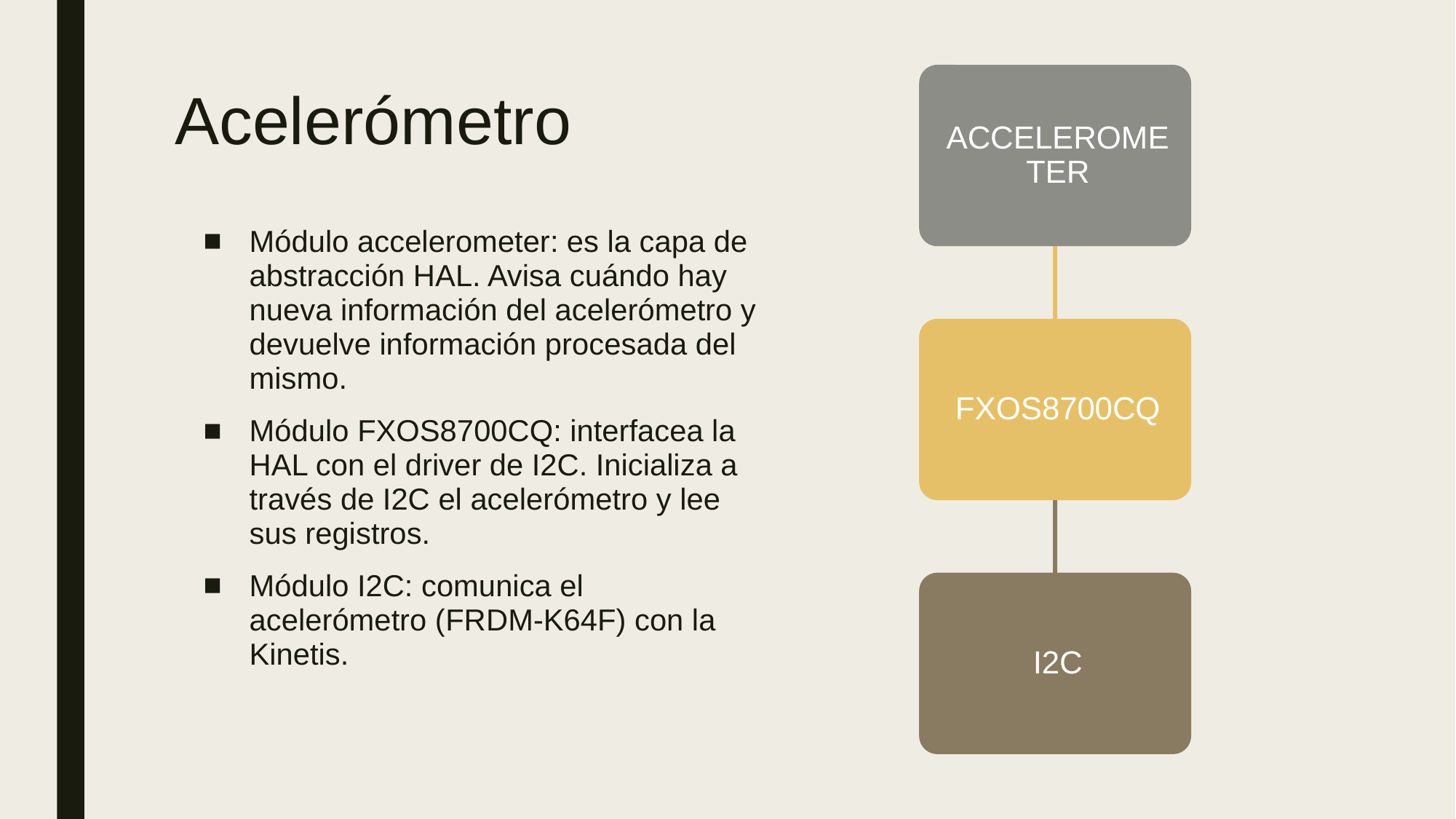

ACCELEROMETER
FXOS8700CQ
I2C
# Acelerómetro
Módulo accelerometer: es la capa de abstracción HAL. Avisa cuándo hay nueva información del acelerómetro y devuelve información procesada del mismo.
Módulo FXOS8700CQ: interfacea la HAL con el driver de I2C. Inicializa a través de I2C el acelerómetro y lee sus registros.
Módulo I2C: comunica el acelerómetro (FRDM-K64F) con la Kinetis.